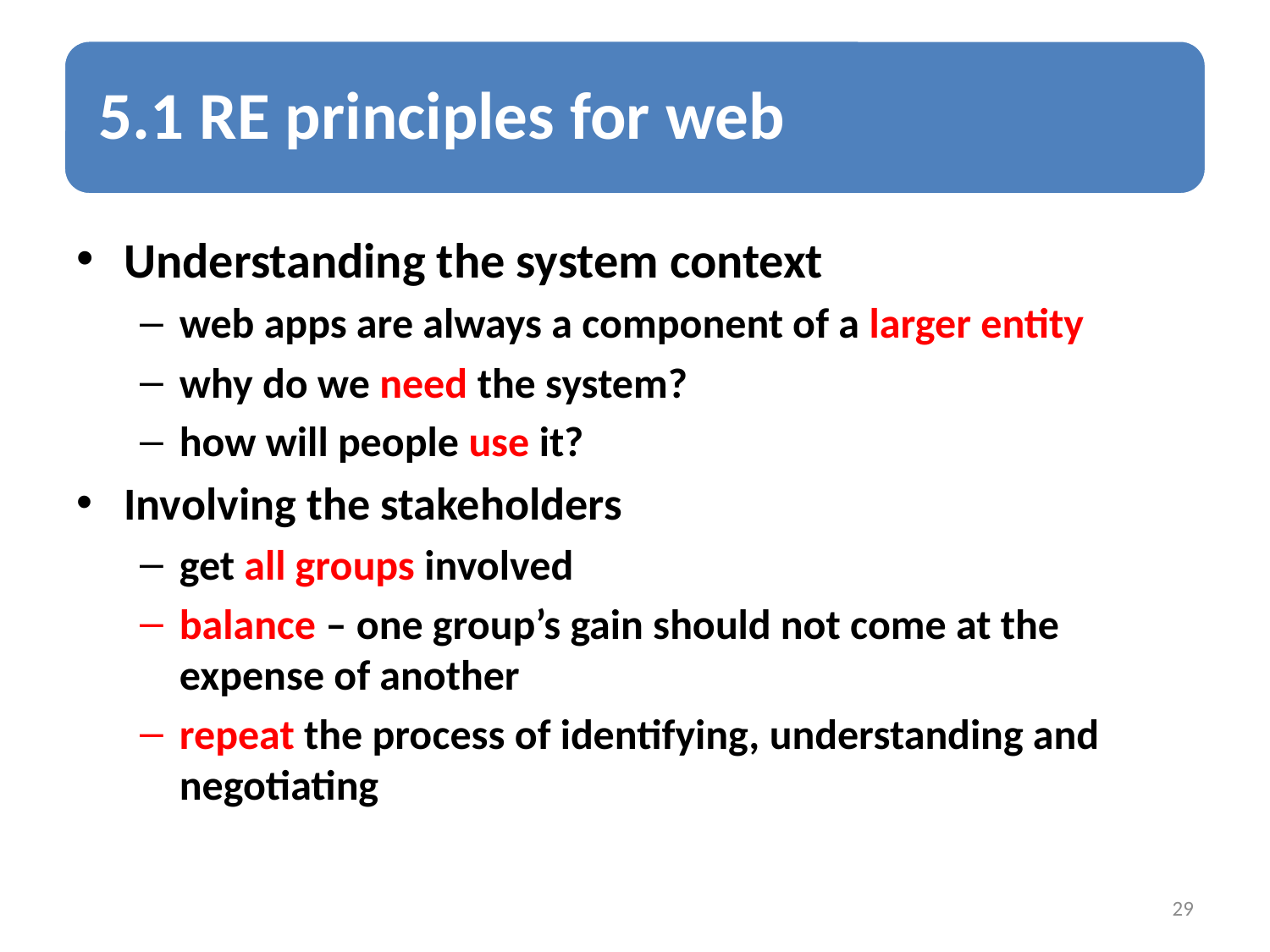

5.1 RE principles for web
Understanding the system context
web apps are always a component of a larger entity
why do we need the system?
how will people use it?
Involving the stakeholders
get all groups involved
balance – one group’s gain should not come at the expense of another
repeat the process of identifying, understanding and negotiating
29